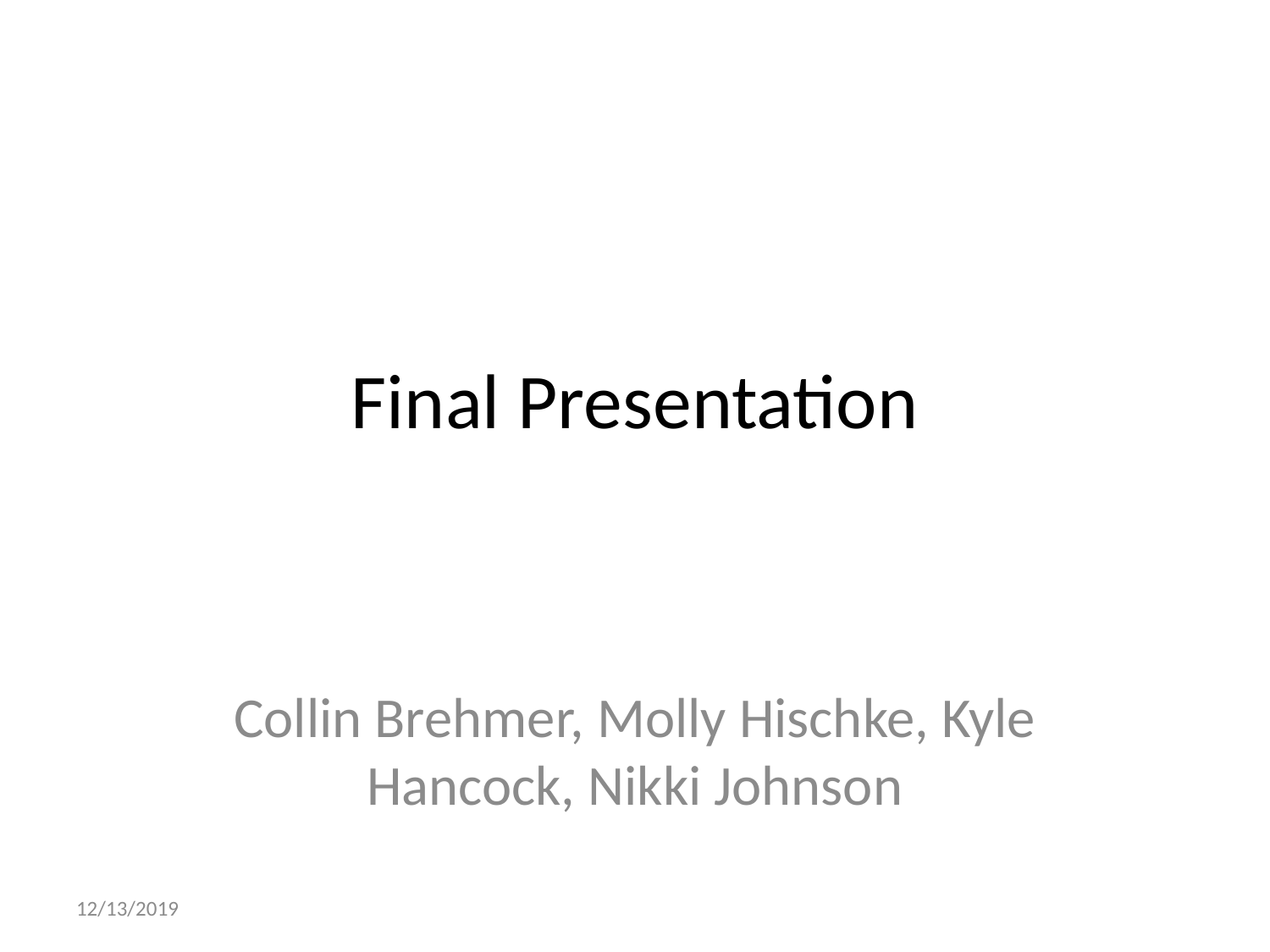

# Final Presentation
Collin Brehmer, Molly Hischke, Kyle Hancock, Nikki Johnson
12/13/2019